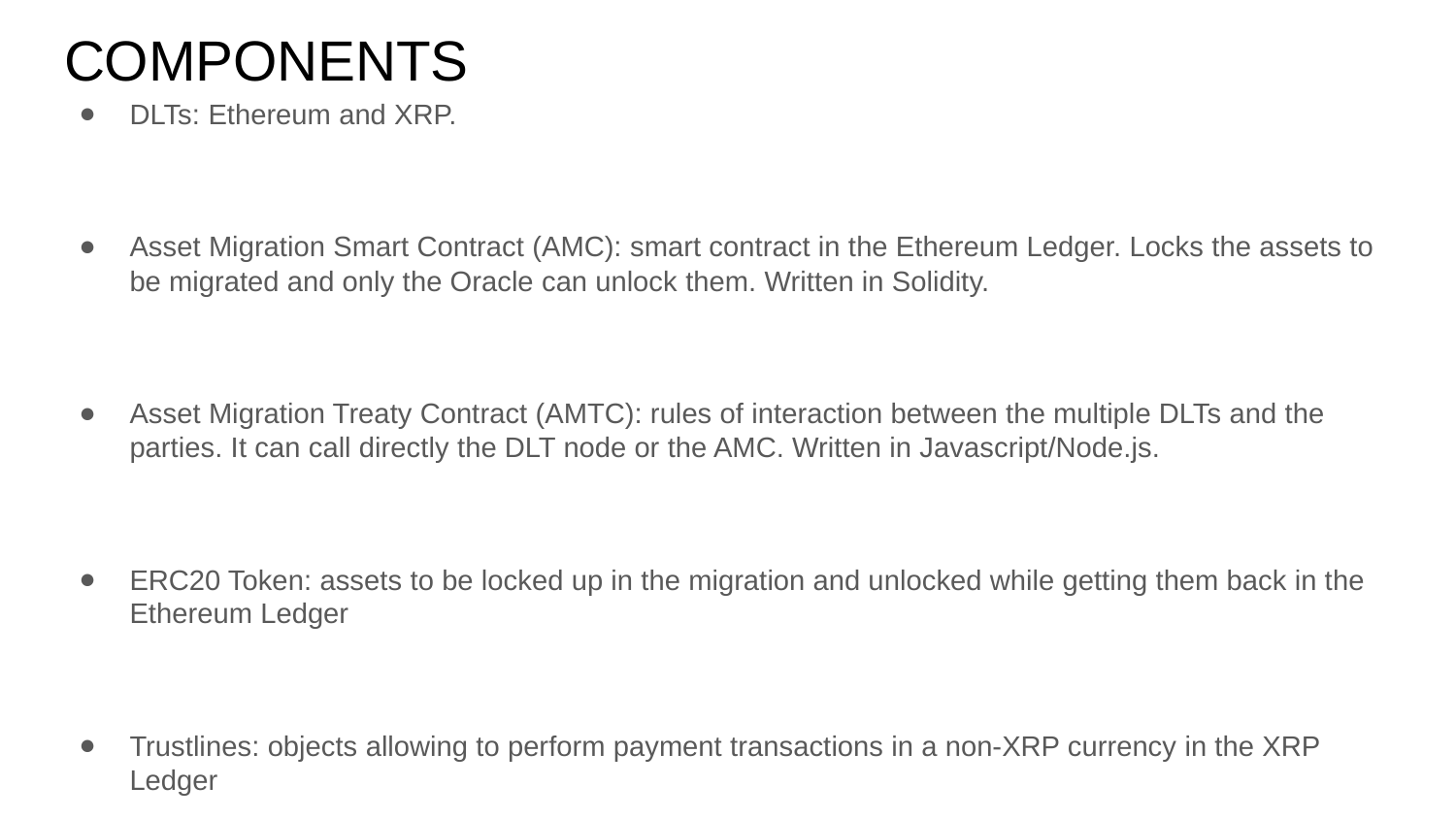

# COMPONENTS
DLTs: Ethereum and XRP.

Asset Migration Smart Contract (AMC): smart contract in the Ethereum Ledger. Locks the assets to be migrated and only the Oracle can unlock them. Written in Solidity.

Asset Migration Treaty Contract (AMTC): rules of interaction between the multiple DLTs and the parties. It can call directly the DLT node or the AMC. Written in Javascript/Node.js.

ERC20 Token: assets to be locked up in the migration and unlocked while getting them back in the Ethereum Ledger

Trustlines: objects allowing to perform payment transactions in a non-XRP currency in the XRP Ledger